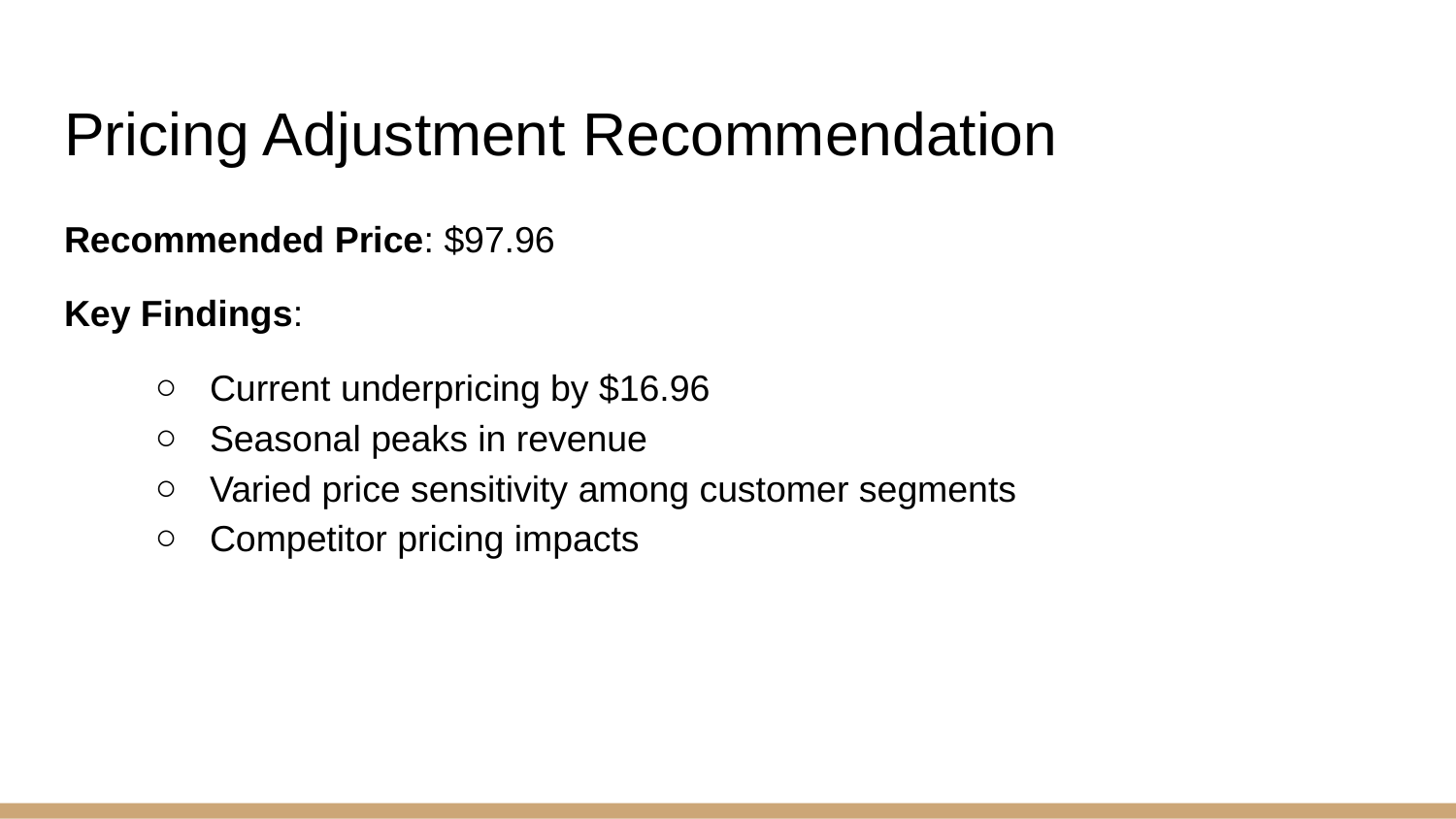

# Pricing Adjustment Recommendation
Recommended Price: $97.96
Key Findings:
Current underpricing by $16.96
Seasonal peaks in revenue
Varied price sensitivity among customer segments
Competitor pricing impacts